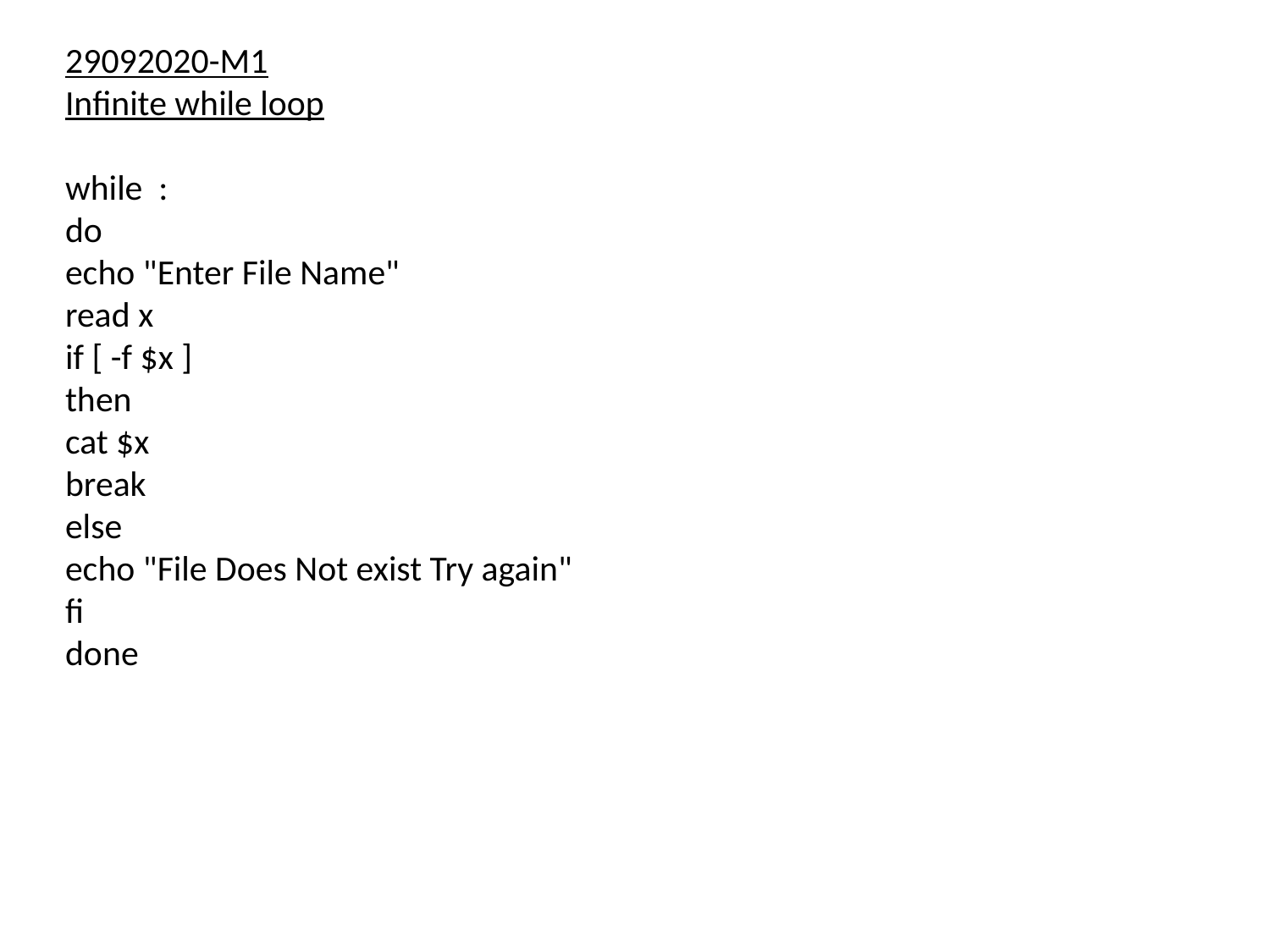

29092020-M1
Infinite while loop

while  :
do
echo "Enter File Name"
read x
if [ -f $x ]
then
cat $x
break
else
echo "File Does Not exist Try again"
fi
done